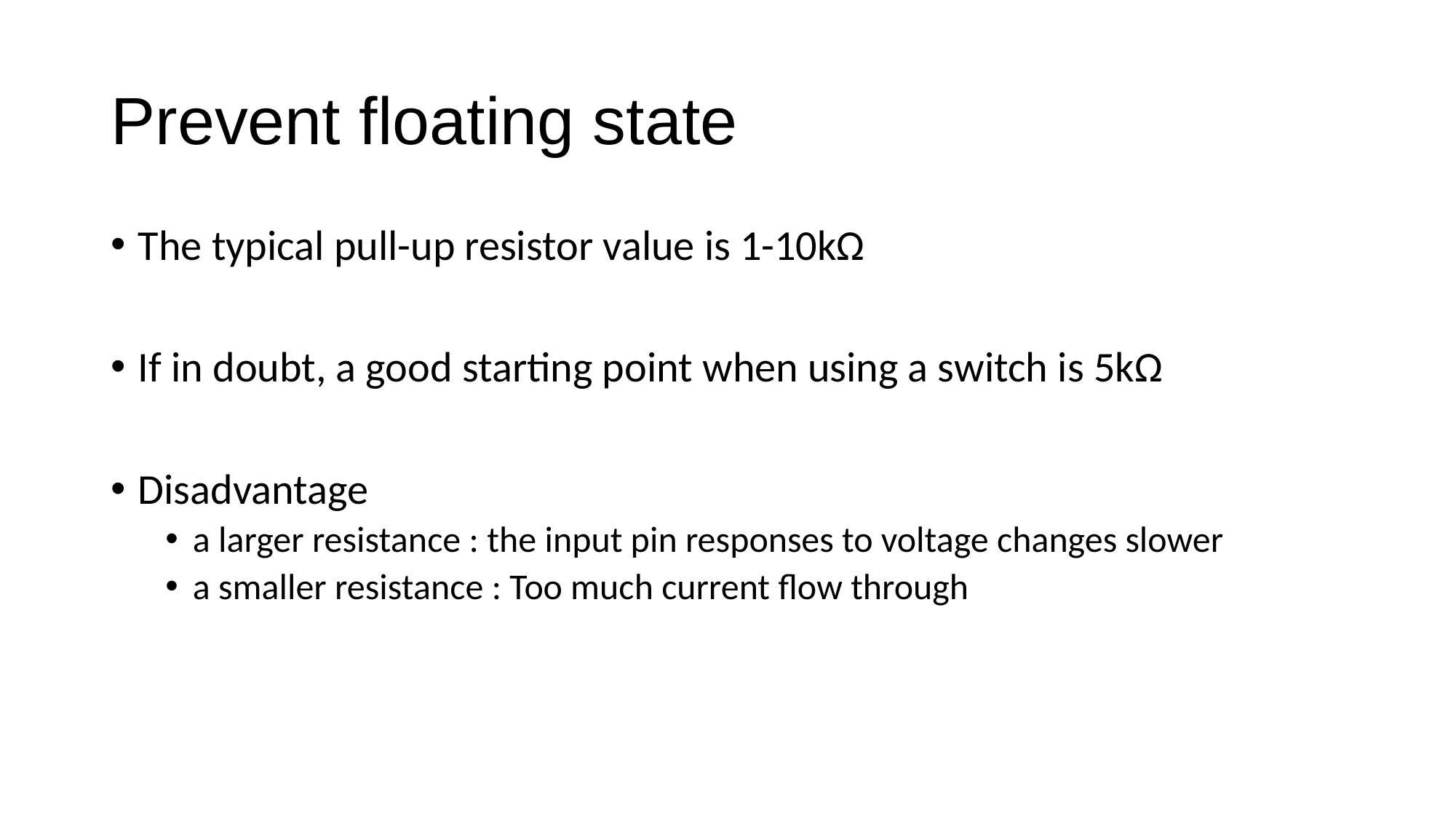

# Prevent floating state
The typical pull-up resistor value is 1-10kΩ

If in doubt, a good starting point when using a switch is 5kΩ

Disadvantage
a larger resistance : the input pin responses to voltage changes slower
a smaller resistance : Too much current flow through
4